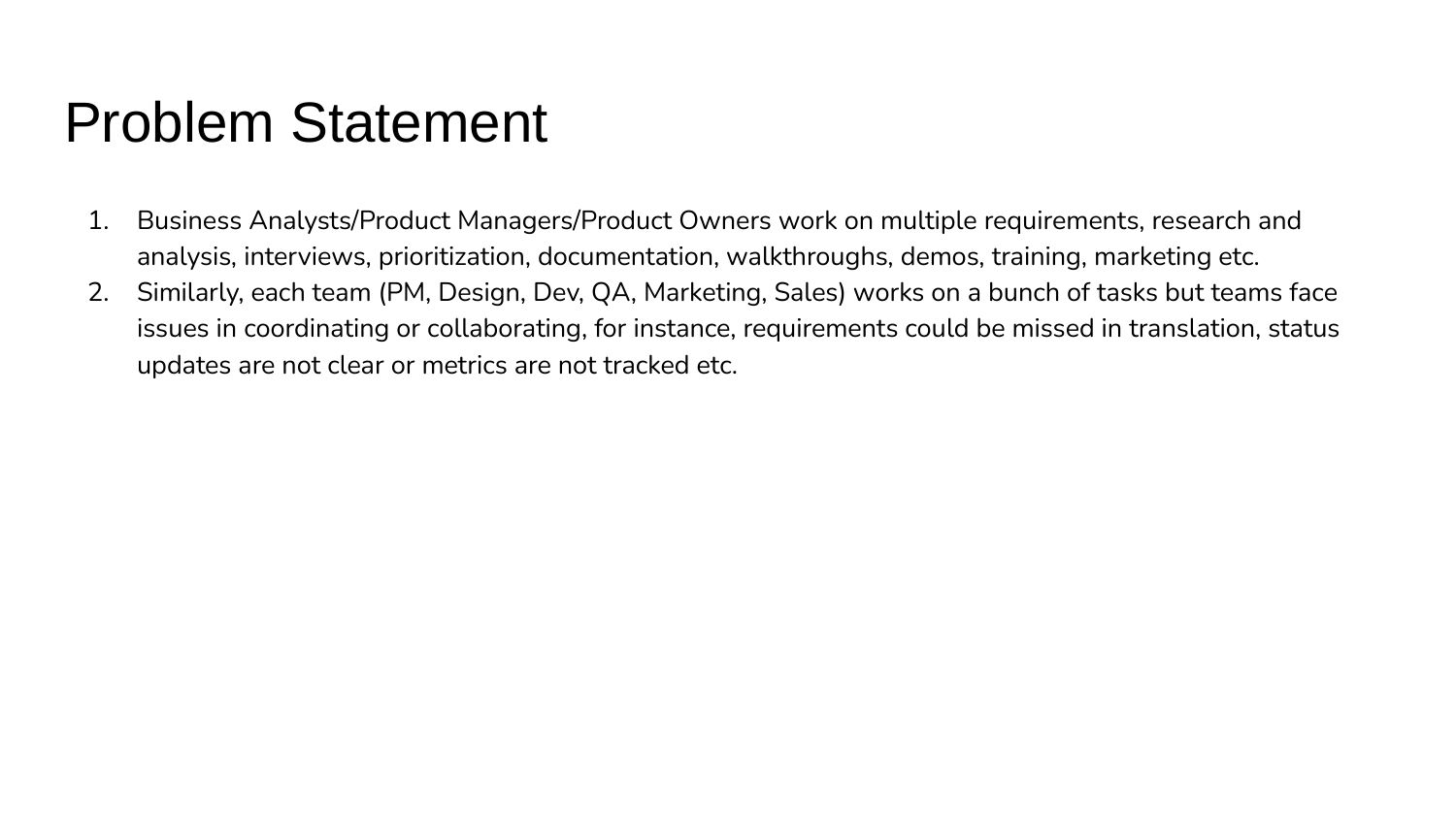

# Problem Statement
Business Analysts/Product Managers/Product Owners work on multiple requirements, research and analysis, interviews, prioritization, documentation, walkthroughs, demos, training, marketing etc.
Similarly, each team (PM, Design, Dev, QA, Marketing, Sales) works on a bunch of tasks but teams face issues in coordinating or collaborating, for instance, requirements could be missed in translation, status updates are not clear or metrics are not tracked etc.